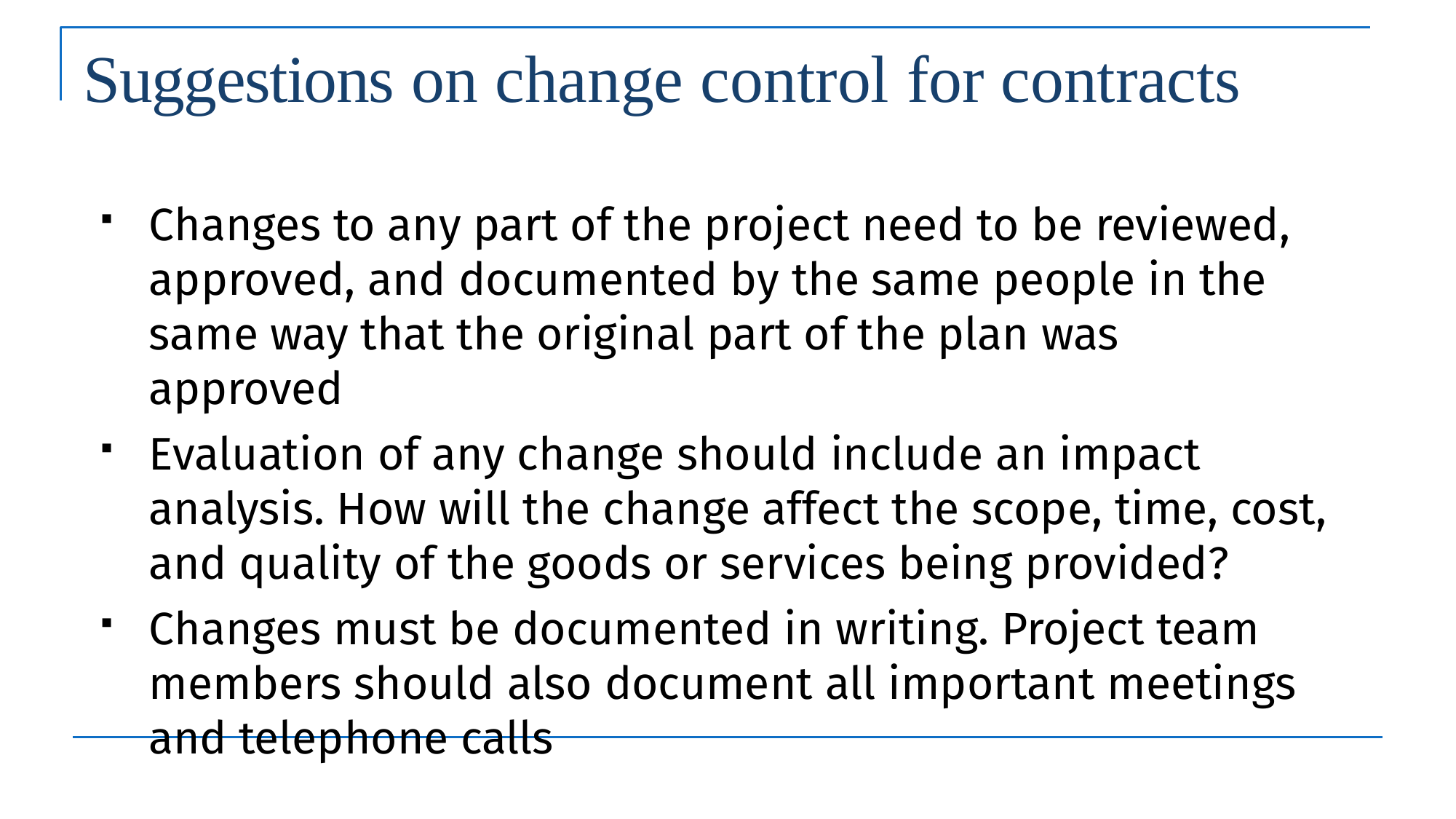

# Suggestions on change control for contracts
Changes to any part of the project need to be reviewed, approved, and documented by the same people in the same way that the original part of the plan was approved
Evaluation of any change should include an impact analysis. How will the change affect the scope, time, cost, and quality of the goods or services being provided?
Changes must be documented in writing. Project team members should also document all important meetings and telephone calls